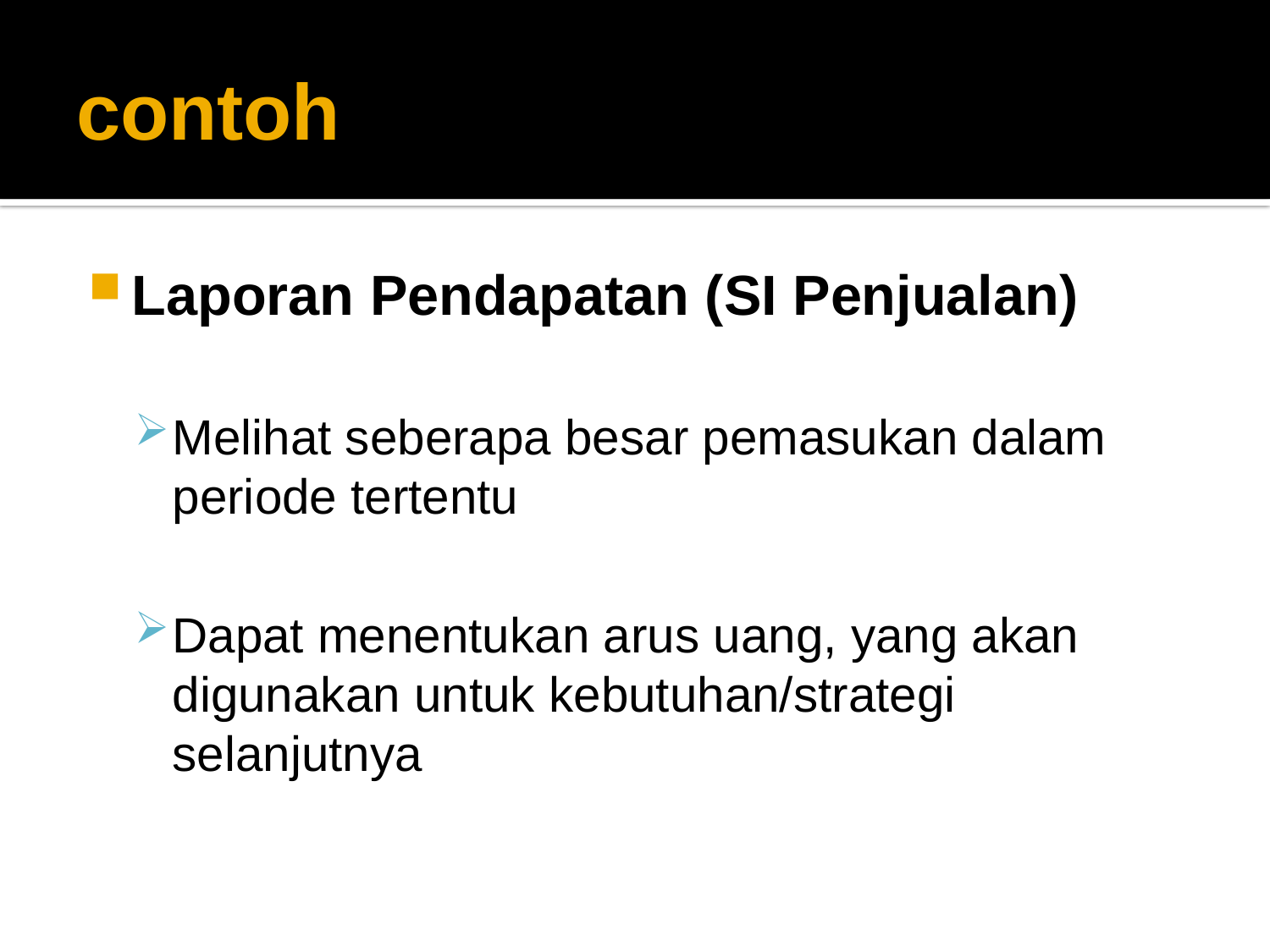

# contoh
Laporan Pendapatan (SI Penjualan)

Melihat seberapa besar pemasukan dalam periode tertentu

Dapat menentukan arus uang, yang akan digunakan untuk kebutuhan/strategi selanjutnya